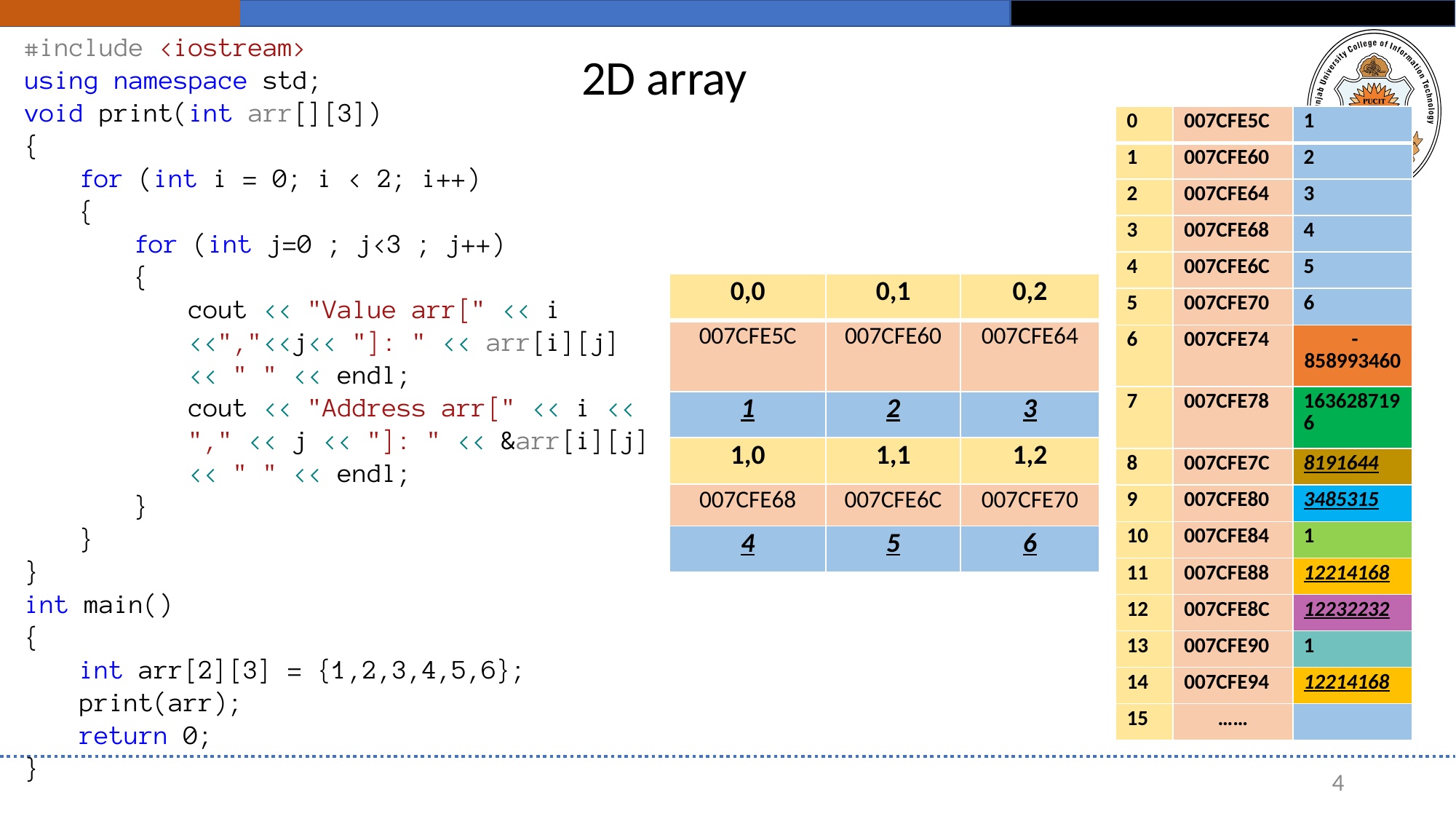

#include <iostream>
using namespace std;
void print(int arr[][3])
{
for (int i = 0; i < 2; i++)
{
for (int j=0 ; j<3 ; j++)
{
cout << "Value arr[" << i <<","<<j<< "]: " << arr[i][j] << " " << endl;
cout << "Address arr[" << i << "," << j << "]: " << &arr[i][j] << " " << endl;
}
}
}
int main()
{
int arr[2][3] = {1,2,3,4,5,6};
print(arr);
return 0;
}
# 2D array
| 0 | 007CFE5C | 1 |
| --- | --- | --- |
| 1 | 007CFE60 | 2 |
| 2 | 007CFE64 | 3 |
| 3 | 007CFE68 | 4 |
| 4 | 007CFE6C | 5 |
| 5 | 007CFE70 | 6 |
| 6 | 007CFE74 | -858993460 |
| 7 | 007CFE78 | 1636287196 |
| 8 | 007CFE7C | 8191644 |
| 9 | 007CFE80 | 3485315 |
| 10 | 007CFE84 | 1 |
| 11 | 007CFE88 | 12214168 |
| 12 | 007CFE8C | 12232232 |
| 13 | 007CFE90 | 1 |
| 14 | 007CFE94 | 12214168 |
| 15 | …… |  |
| 0,0 | 0,1 | 0,2 |
| --- | --- | --- |
| 007CFE5C | 007CFE60 | 007CFE64 |
| 1 | 2 | 3 |
| 1,0 | 1,1 | 1,2 |
| 007CFE68 | 007CFE6C | 007CFE70 |
| 4 | 5 | 6 |
4